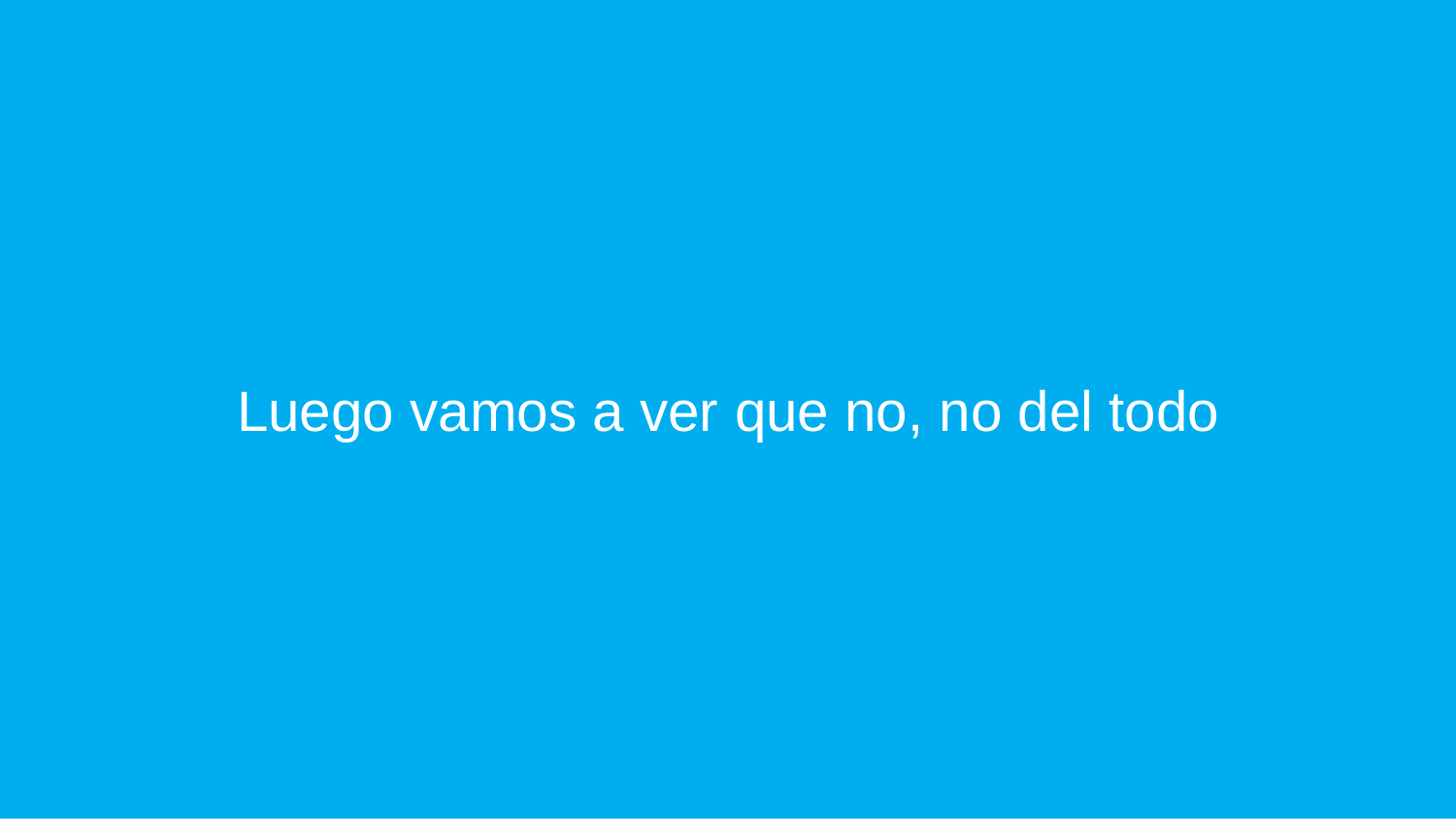

Luego vamos a ver que no, no del todo